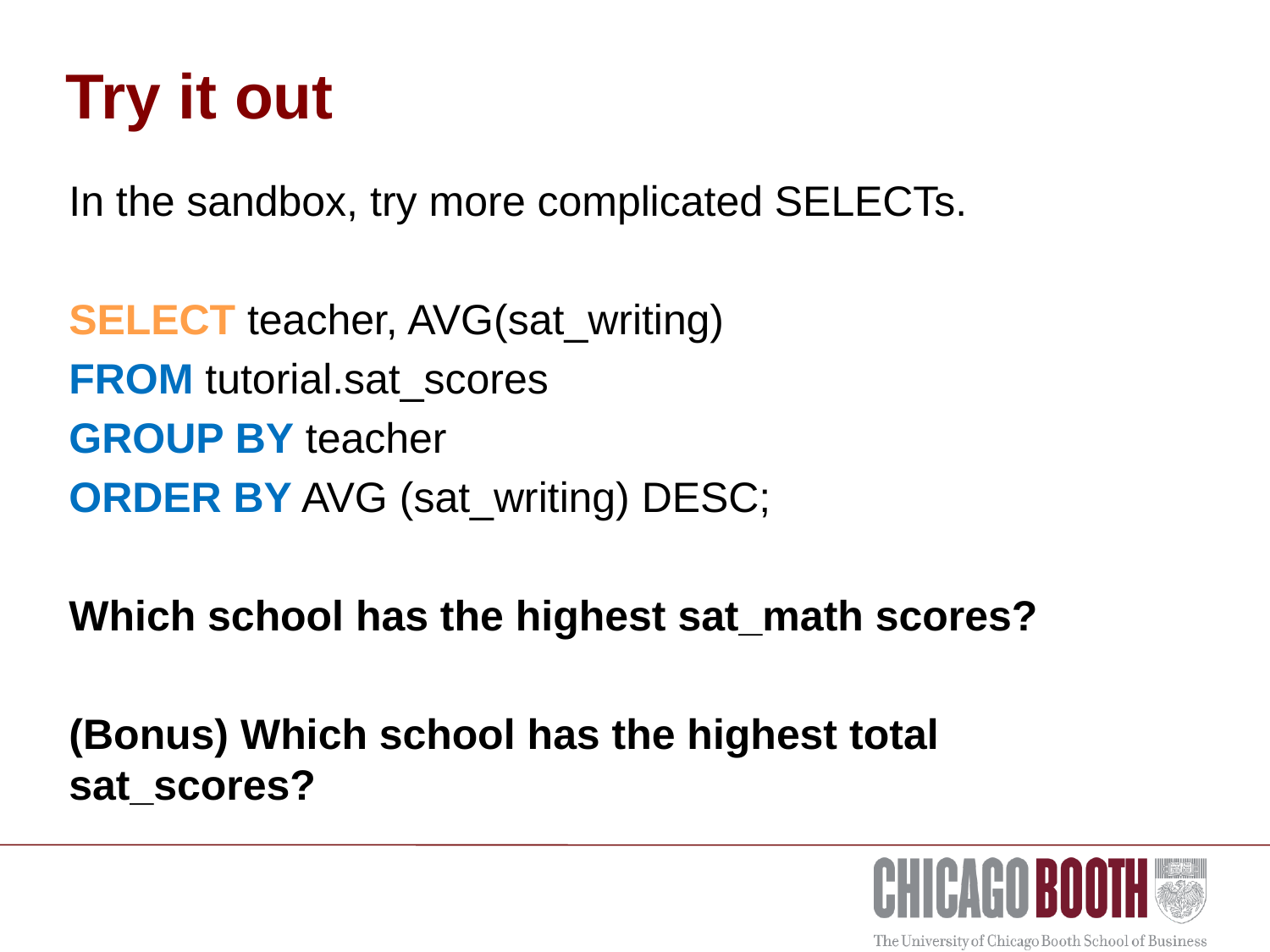

# Try it out
In the sandbox, try more complicated SELECTs.

SELECT teacher, AVG(sat_writing)
FROM tutorial.sat_scores
GROUP BY teacher
ORDER BY AVG (sat_writing) DESC;

Which school has the highest sat_math scores?

(Bonus) Which school has the highest total sat_scores?